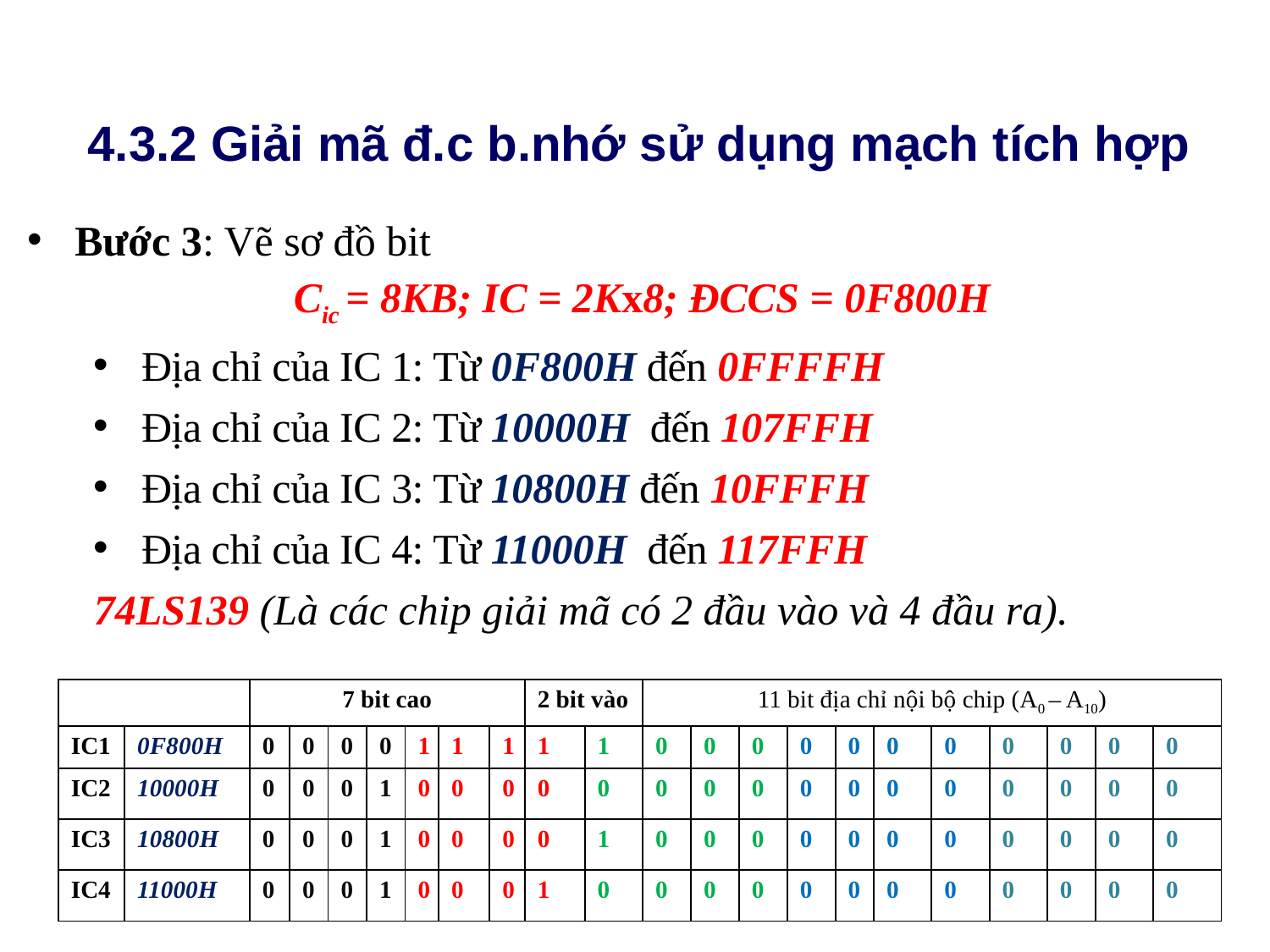

4.3.2 Giải mã đ.c b.nhớ sử dụng mạch tích hợp
#
Bước 3: Vẽ sơ đồ bit
Cic = 8KB; IC = 2Kx8; ĐCCS = 0F800H
Địa chỉ của IC 1: Từ 0F800H đến 0FFFFH
Địa chỉ của IC 2: Từ 10000H  đến 107FFH
Địa chỉ của IC 3: Từ 10800H đến 10FFFH
Địa chỉ của IC 4: Từ 11000H  đến 117FFH
74LS139 (Là các chip giải mã có 2 đầu vào và 4 đầu ra).
|  |  | 7 bit cao |  |  |  |  |  |  | 2 bit vào |  | 11 bit địa chỉ nội bộ chip (A0 – A10) |  |  |  |  |  |  |  |  |  |  |
| --- | --- | --- | --- | --- | --- | --- | --- | --- | --- | --- | --- | --- | --- | --- | --- | --- | --- | --- | --- | --- | --- |
| IC1 | 0F800H | 0 | 0 | 0 | 0 | 1 | 1 | 1 | 1 | 1 | 0 | 0 | 0 | 0 | 0 | 0 | 0 | 0 | 0 | 0 | 0 |
| IC2 | 10000H | 0 | 0 | 0 | 1 | 0 | 0 | 0 | 0 | 0 | 0 | 0 | 0 | 0 | 0 | 0 | 0 | 0 | 0 | 0 | 0 |
| IC3 | 10800H | 0 | 0 | 0 | 1 | 0 | 0 | 0 | 0 | 1 | 0 | 0 | 0 | 0 | 0 | 0 | 0 | 0 | 0 | 0 | 0 |
| IC4 | 11000H | 0 | 0 | 0 | 1 | 0 | 0 | 0 | 1 | 0 | 0 | 0 | 0 | 0 | 0 | 0 | 0 | 0 | 0 | 0 | 0 |
44